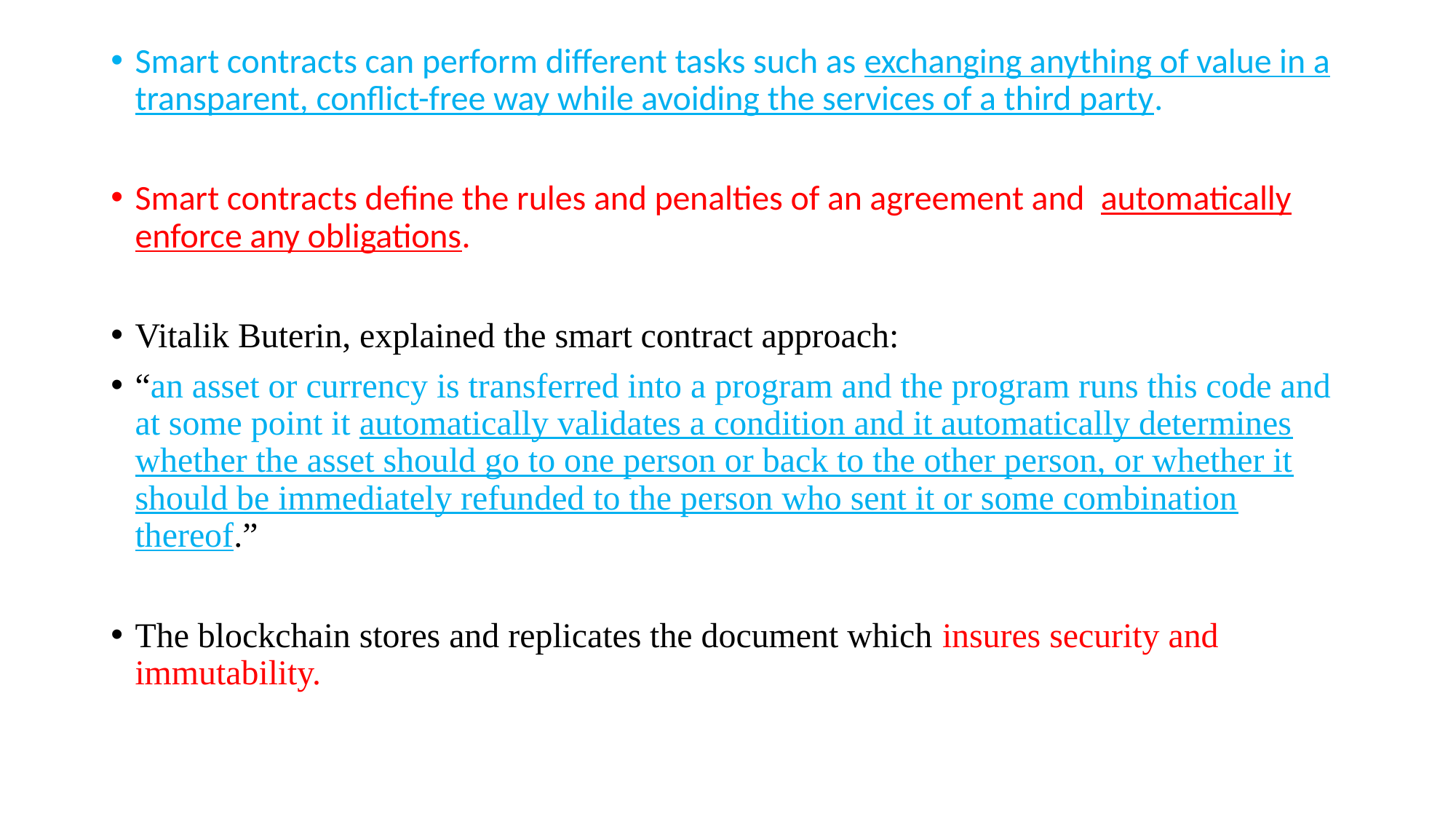

Smart contracts can perform different tasks such as exchanging anything of value in a transparent, conflict-free way while avoiding the services of a third party.

Smart contracts define the rules and penalties of an agreement and  automatically enforce any obligations.

Vitalik Buterin, explained the smart contract approach:
“an asset or currency is transferred into a program and the program runs this code and at some point it automatically validates a condition and it automatically determines whether the asset should go to one person or back to the other person, or whether it should be immediately refunded to the person who sent it or some combination thereof.”

The blockchain stores and replicates the document which insures security and immutability.